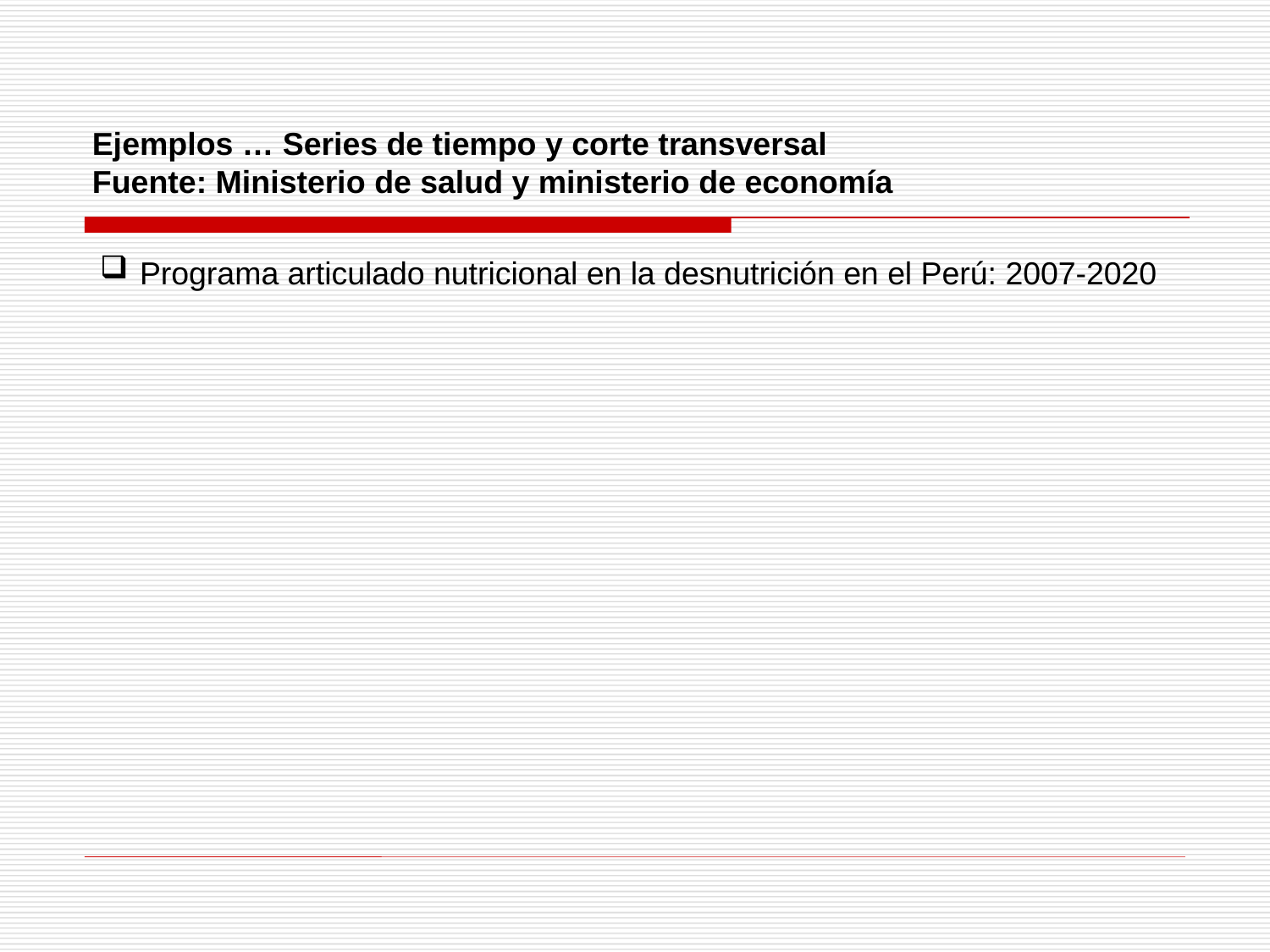

Ejemplos … Series de tiempo y corte transversal
Fuente: Ministerio de salud y ministerio de economía
Programa articulado nutricional en la desnutrición en el Perú: 2007-2020